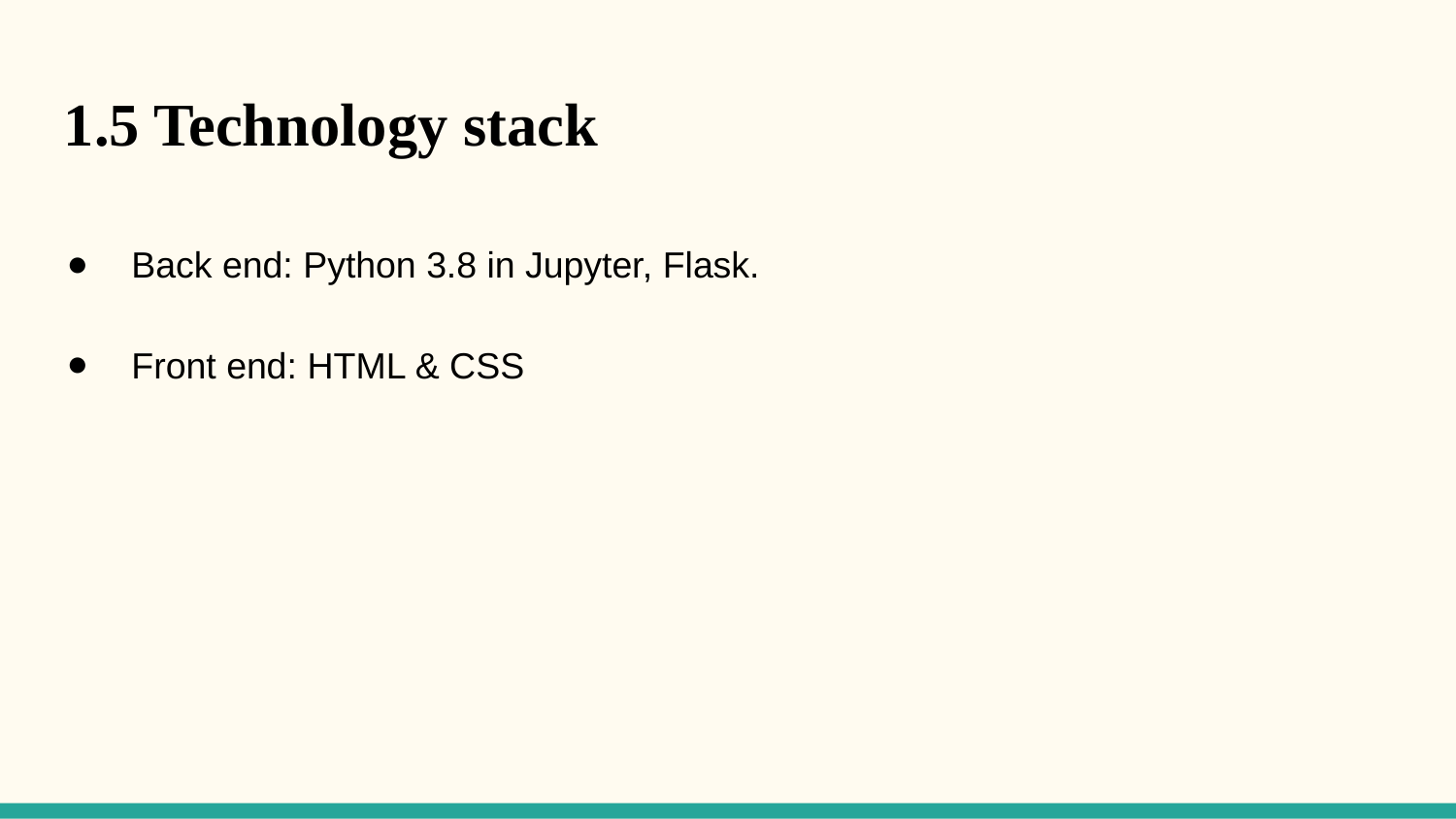

1.5 Technology stack

 Back end: Python 3.8 in Jupyter, Flask.

 Front end: HTML & CSS